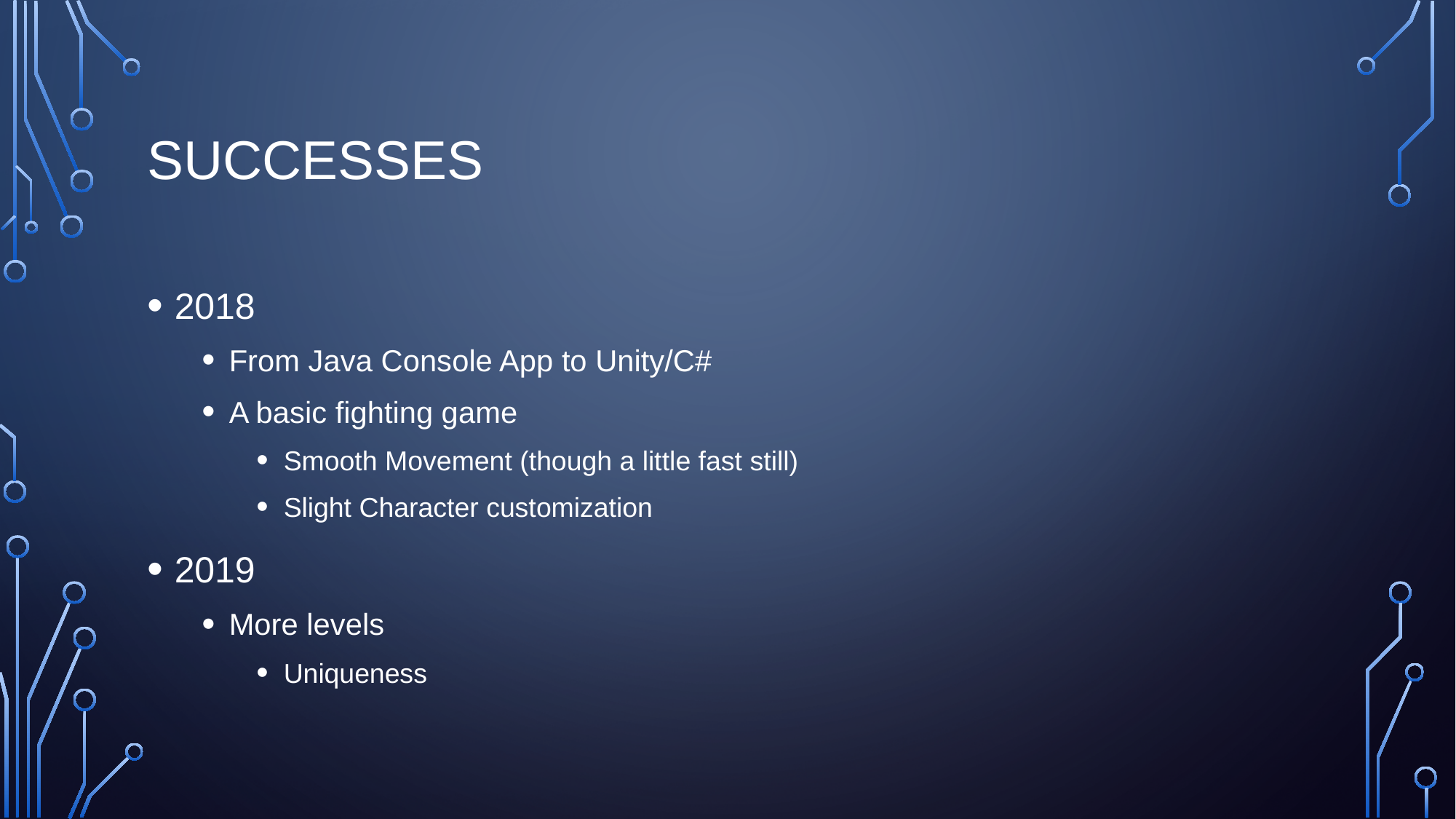

# Successes
2018
From Java Console App to Unity/C#
A basic fighting game
Smooth Movement (though a little fast still)
Slight Character customization
2019
More levels
Uniqueness